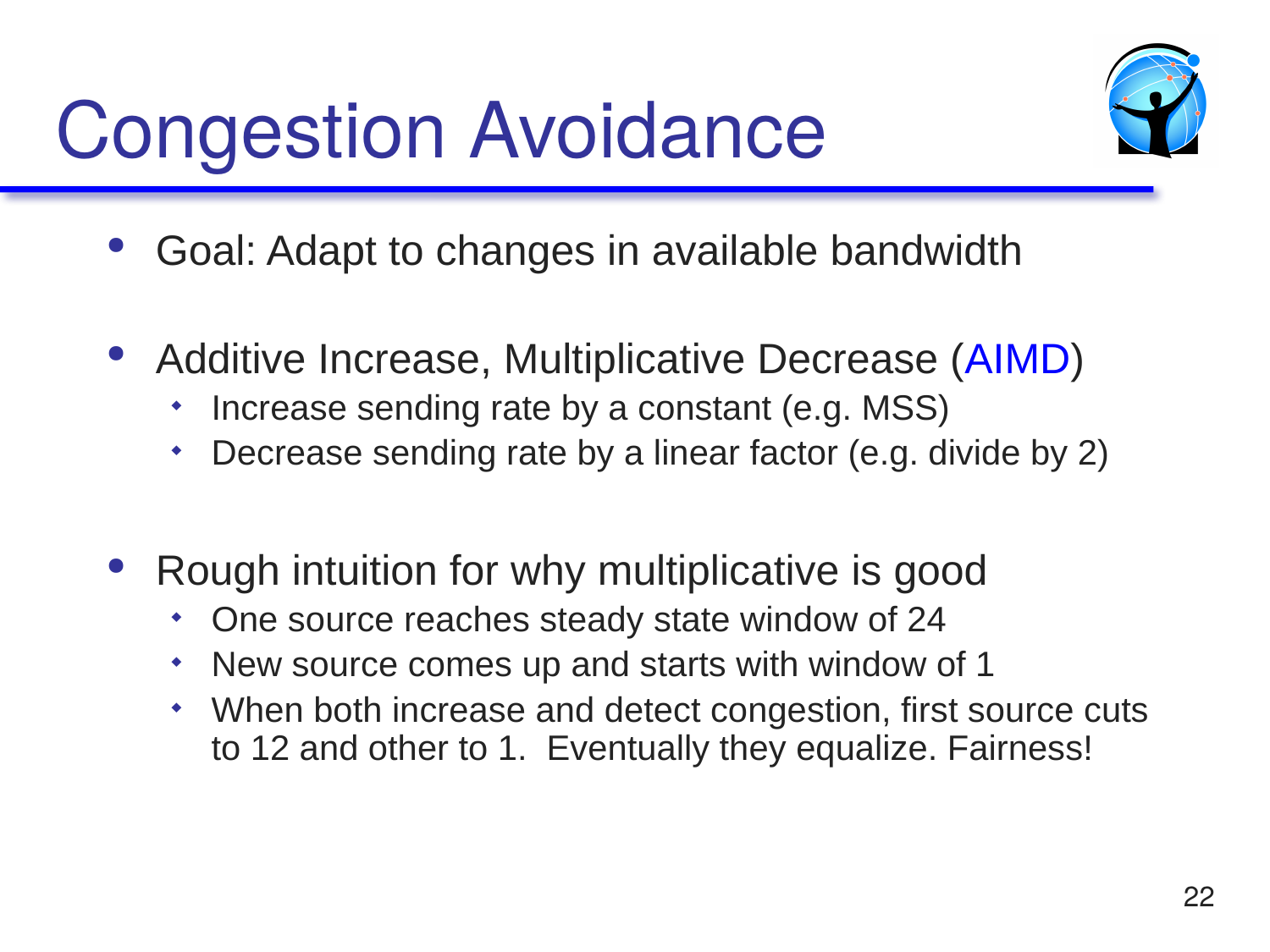

# Congestion Avoidance
Goal: Adapt to changes in available bandwidth

Additive Increase, Multiplicative Decrease (AIMD)
Increase sending rate by a constant (e.g. MSS)
Decrease sending rate by a linear factor (e.g. divide by 2)

Rough intuition for why multiplicative is good
One source reaches steady state window of 24
New source comes up and starts with window of 1
When both increase and detect congestion, first source cuts to 12 and other to 1.  Eventually they equalize. Fairness!

22